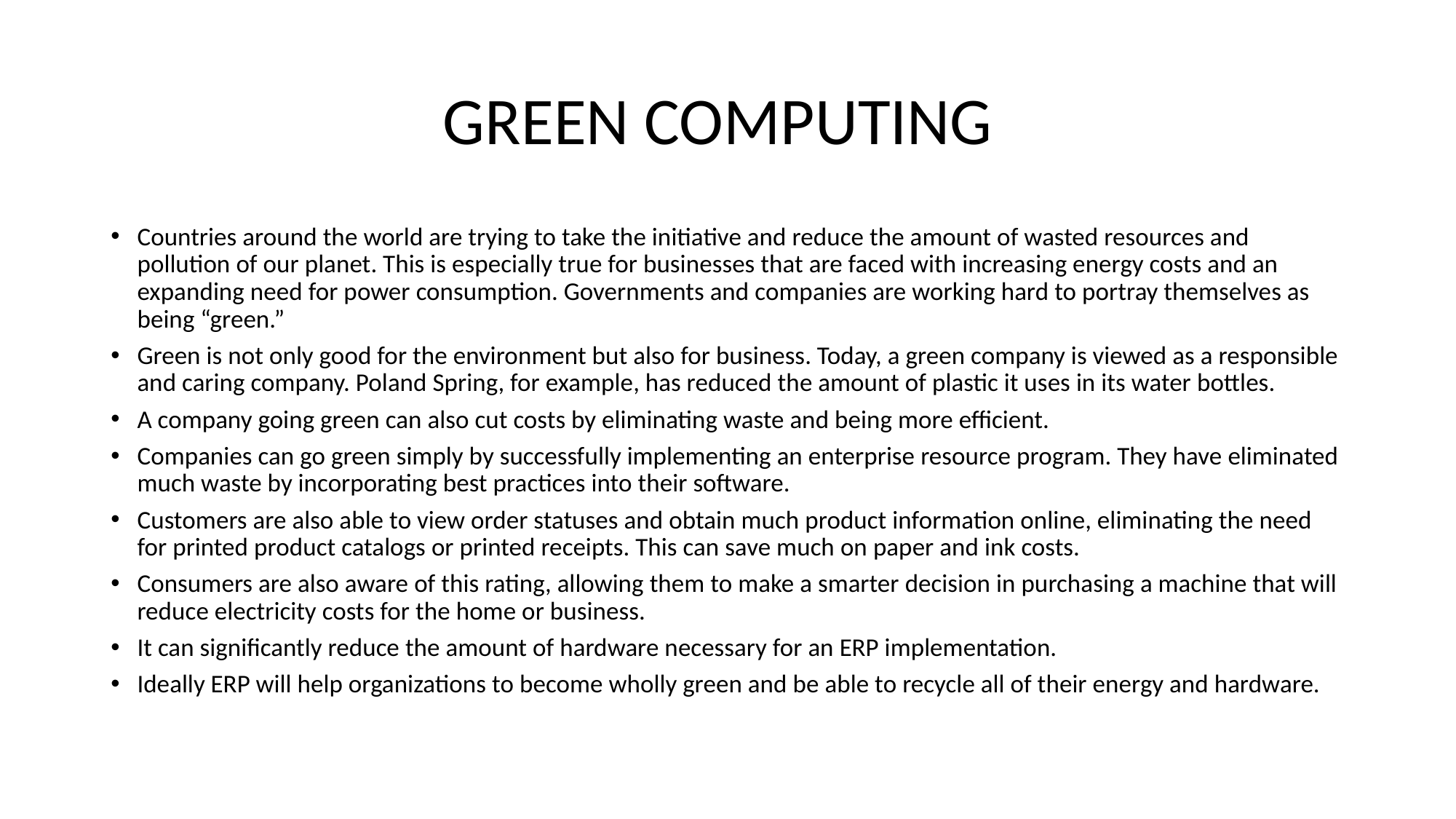

# GREEN COMPUTING
Countries around the world are trying to take the initiative and reduce the amount of wasted resources and pollution of our planet. This is especially true for businesses that are faced with increasing energy costs and an expanding need for power consumption. Governments and companies are working hard to portray themselves as being “green.”
Green is not only good for the environment but also for business. Today, a green company is viewed as a responsible and caring company. Poland Spring, for example, has reduced the amount of plastic it uses in its water bottles.
A company going green can also cut costs by eliminating waste and being more efficient.
Companies can go green simply by successfully implementing an enterprise resource program. They have eliminated much waste by incorporating best practices into their software.
Customers are also able to view order statuses and obtain much product information online, eliminating the need for printed product catalogs or printed receipts. This can save much on paper and ink costs.
Consumers are also aware of this rating, allowing them to make a smarter decision in purchasing a machine that will reduce electricity costs for the home or business.
It can significantly reduce the amount of hardware necessary for an ERP implementation.
Ideally ERP will help organizations to become wholly green and be able to recycle all of their energy and hardware.